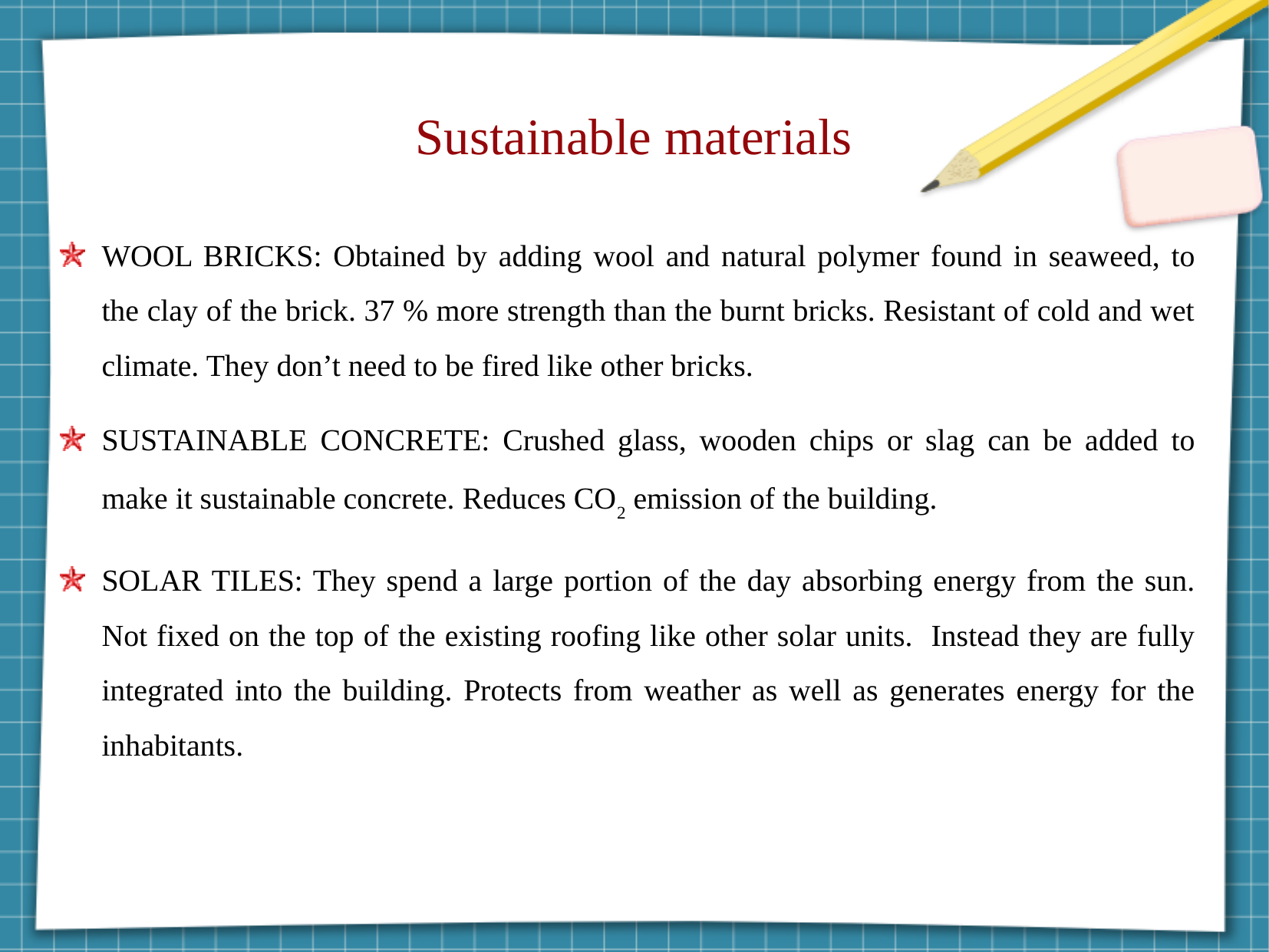

Sustainable materials
WOOL BRICKS: Obtained by adding wool and natural polymer found in seaweed, to the clay of the brick. 37 % more strength than the burnt bricks. Resistant of cold and wet climate. They don’t need to be fired like other bricks.
SUSTAINABLE CONCRETE: Crushed glass, wooden chips or slag can be added to make it sustainable concrete. Reduces CO2 emission of the building.
SOLAR TILES: They spend a large portion of the day absorbing energy from the sun. Not fixed on the top of the existing roofing like other solar units.  Instead they are fully integrated into the building. Protects from weather as well as generates energy for the inhabitants.